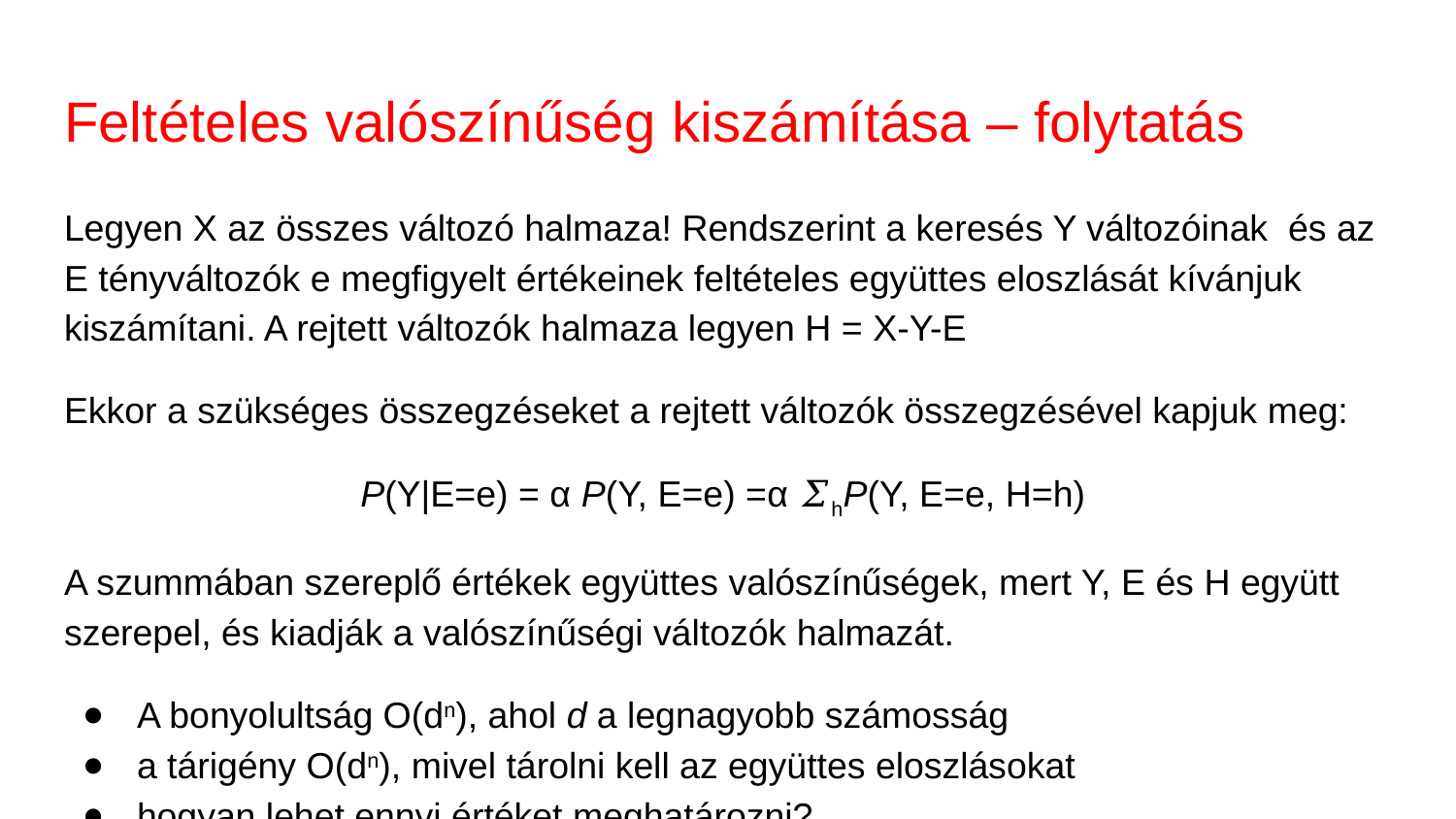

# Feltételes valószínűség kiszámítása – folytatás

Legyen X az összes változó halmaza! Rendszerint a keresés Y változóinak  és az E tényváltozók e megfigyelt értékeinek feltételes együttes eloszlását kívánjuk kiszámítani. A rejtett változók halmaza legyen H = X-Y-E
Ekkor a szükséges összegzéseket a rejtett változók összegzésével kapjuk meg:
P(Y|E=e) = α P(Y, E=e) =α 𝛴hP(Y, E=e, H=h)
A szummában szereplő értékek együttes valószínűségek, mert Y, E és H együtt szerepel, és kiadják a valószínűségi változók halmazát.
A bonyolultság O(dn), ahol d a legnagyobb számosság
a tárigény O(dn), mivel tárolni kell az együttes eloszlásokat
hogyan lehet ennyi értéket meghatározni?